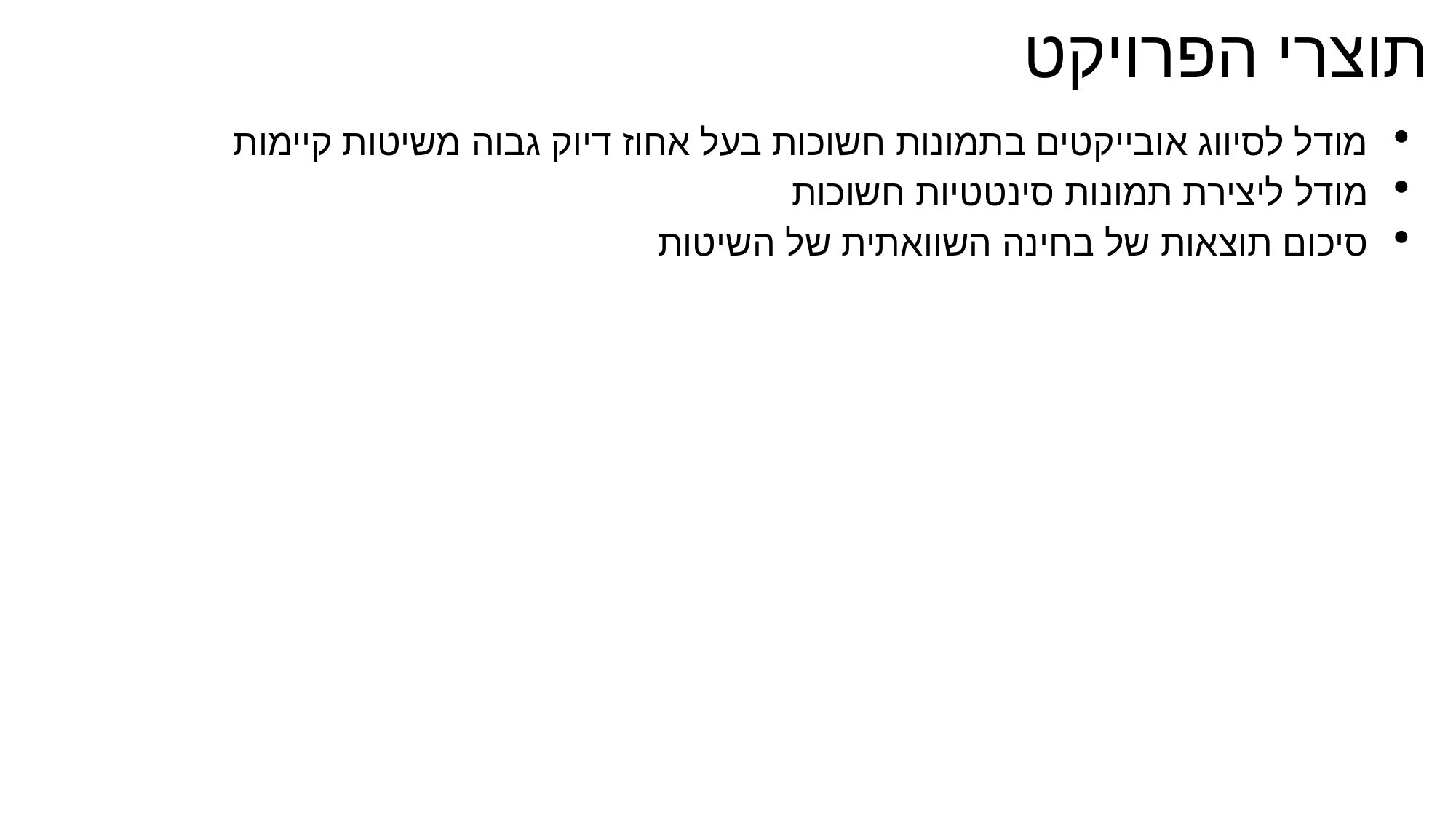

# תוצרי הפרויקט
מודל לסיווג אובייקטים בתמונות חשוכות בעל אחוז דיוק גבוה משיטות קיימות
מודל ליצירת תמונות סינטטיות חשוכות
סיכום תוצאות של בחינה השוואתית של השיטות